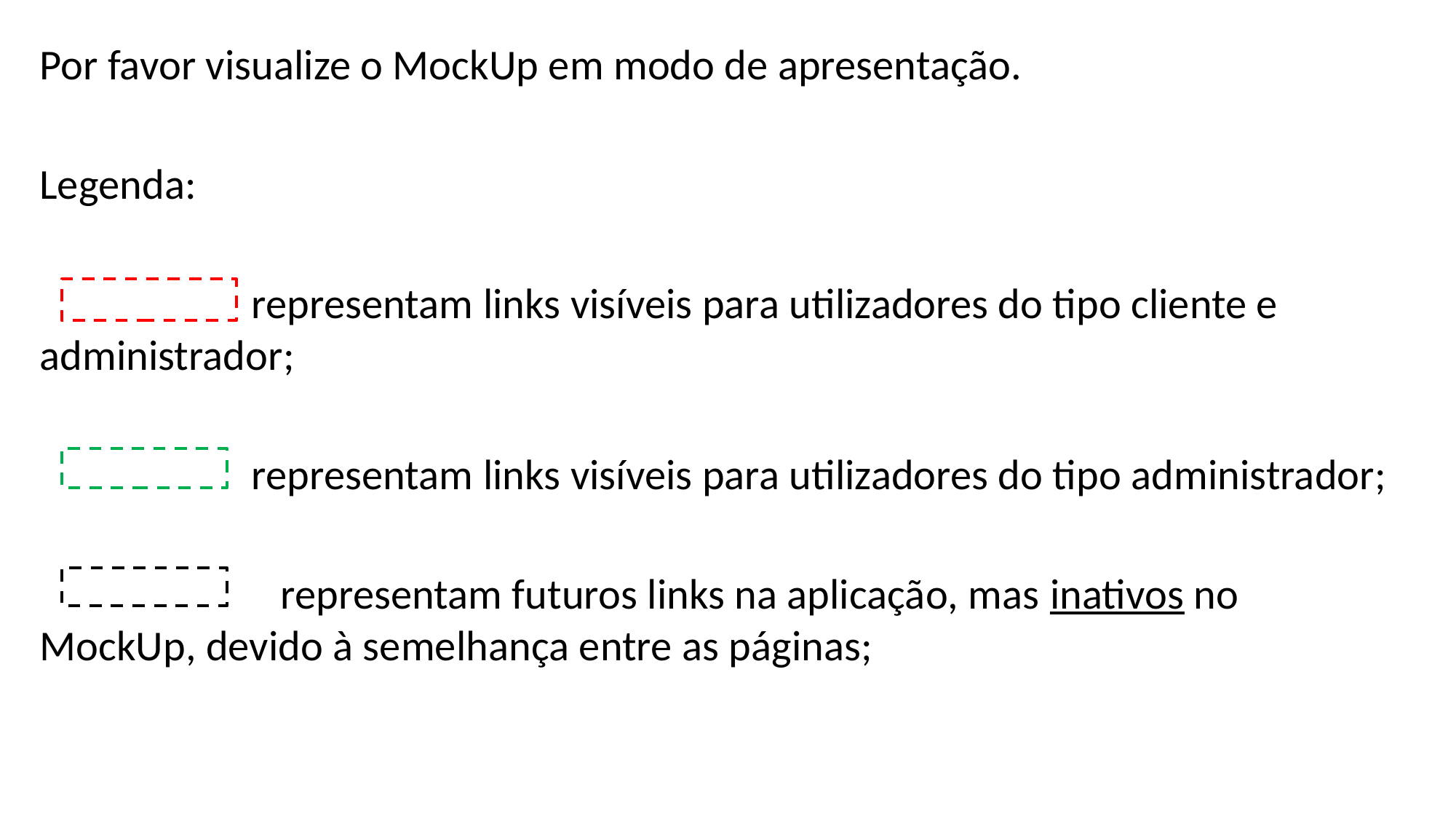

Por favor visualize o MockUp em modo de apresentação.

Legenda:

                      representam links visíveis para utilizadores do tipo cliente e administrador;

                      representam links visíveis para utilizadores do tipo administrador;

                         representam futuros links na aplicação, mas inativos no   MockUp, devido à semelhança entre as páginas;